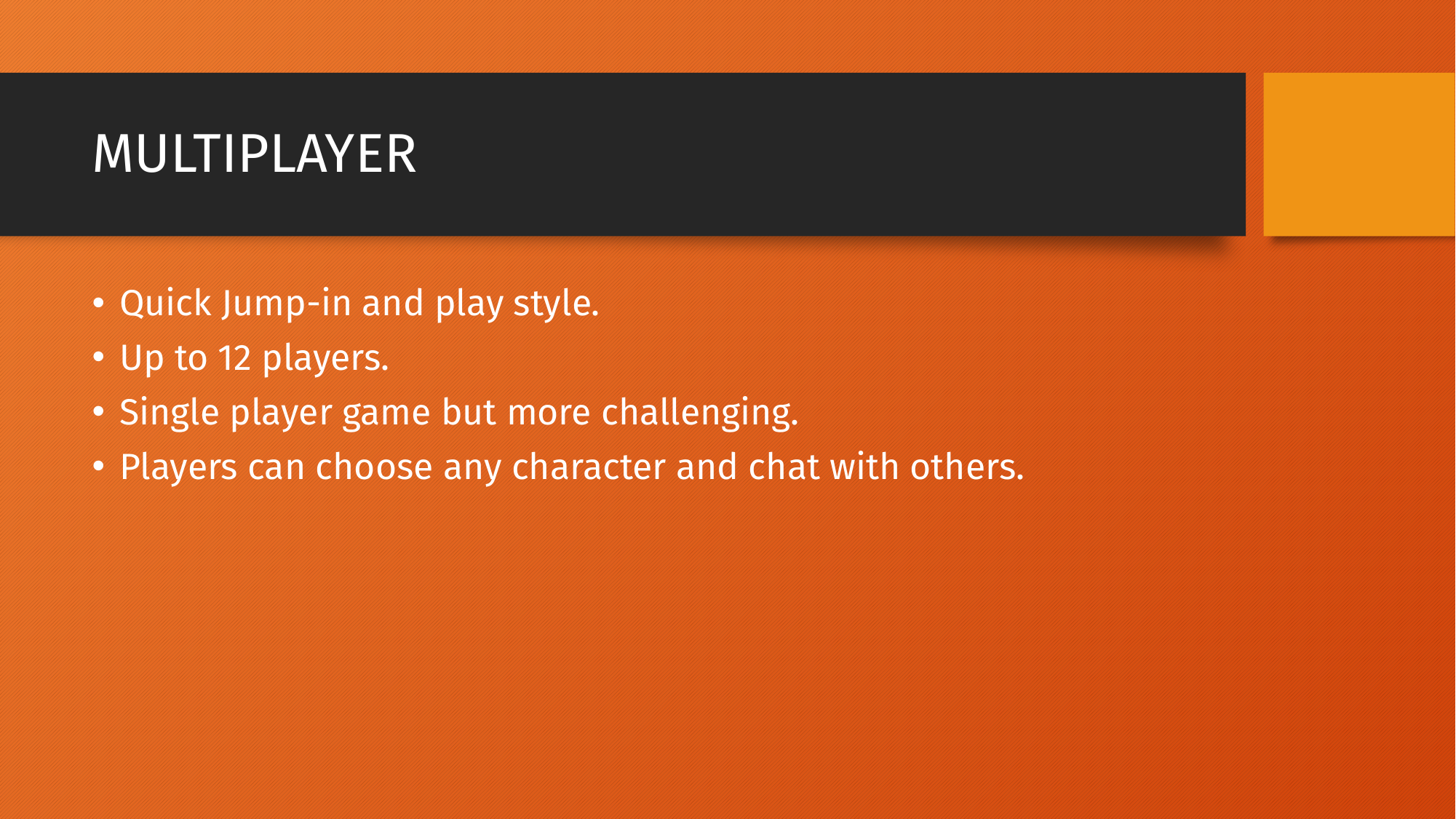

# MULTIPLAYER
Quick Jump-in and play style.
Up to 12 players.
Single player game but more challenging.
Players can choose any character and chat with others.